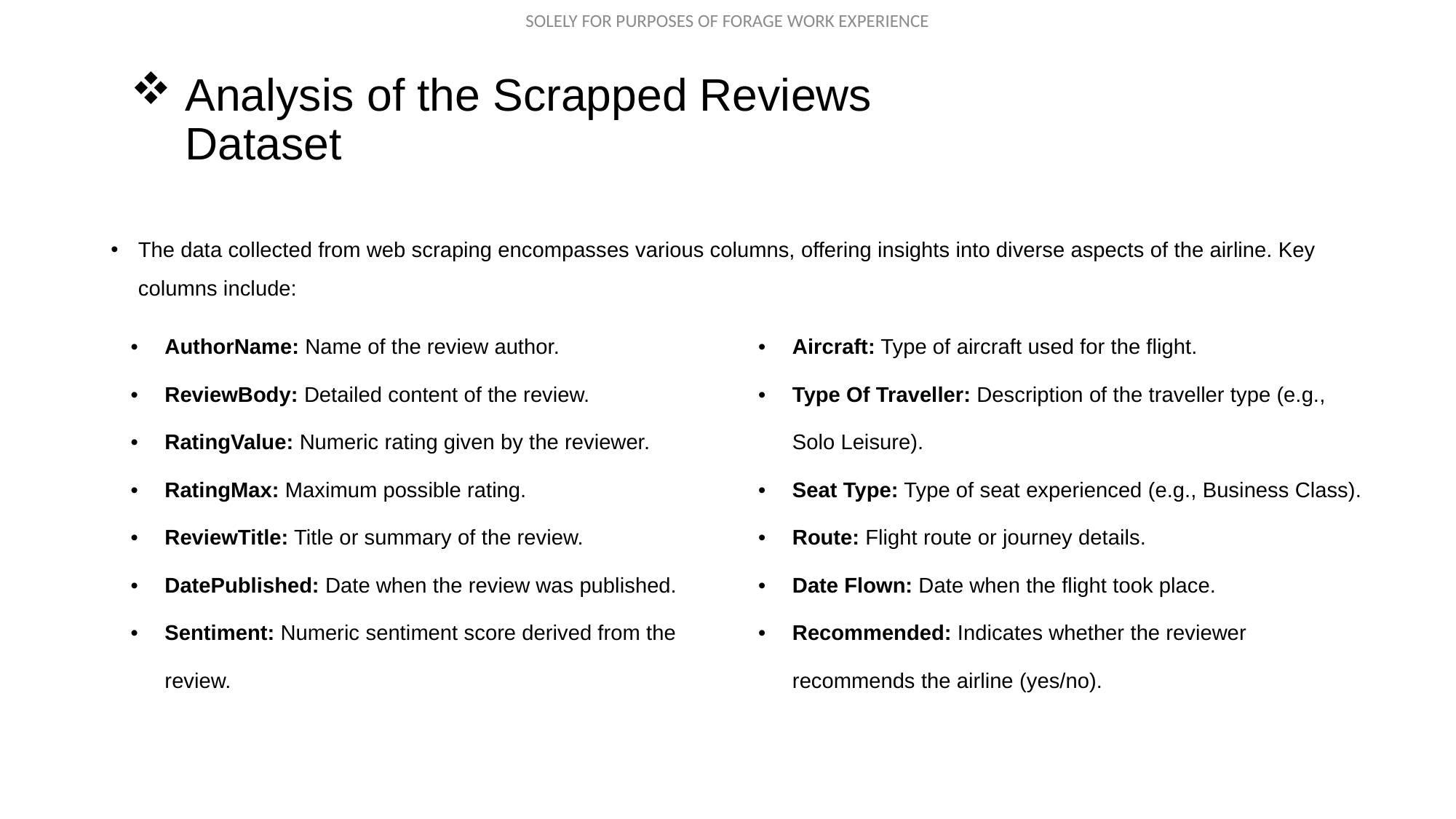

# Analysis of the Scrapped Reviews Dataset
The data collected from web scraping encompasses various columns, offering insights into diverse aspects of the airline. Key columns include:

| AuthorName: Name of the review author. ReviewBody: Detailed content of the review. RatingValue: Numeric rating given by the reviewer. RatingMax: Maximum possible rating. ReviewTitle: Title or summary of the review. DatePublished: Date when the review was published. Sentiment: Numeric sentiment score derived from the review. | Aircraft: Type of aircraft used for the flight. Type Of Traveller: Description of the traveller type (e.g., Solo Leisure). Seat Type: Type of seat experienced (e.g., Business Class). Route: Flight route or journey details. Date Flown: Date when the flight took place. Recommended: Indicates whether the reviewer recommends the airline (yes/no). |
| --- | --- |